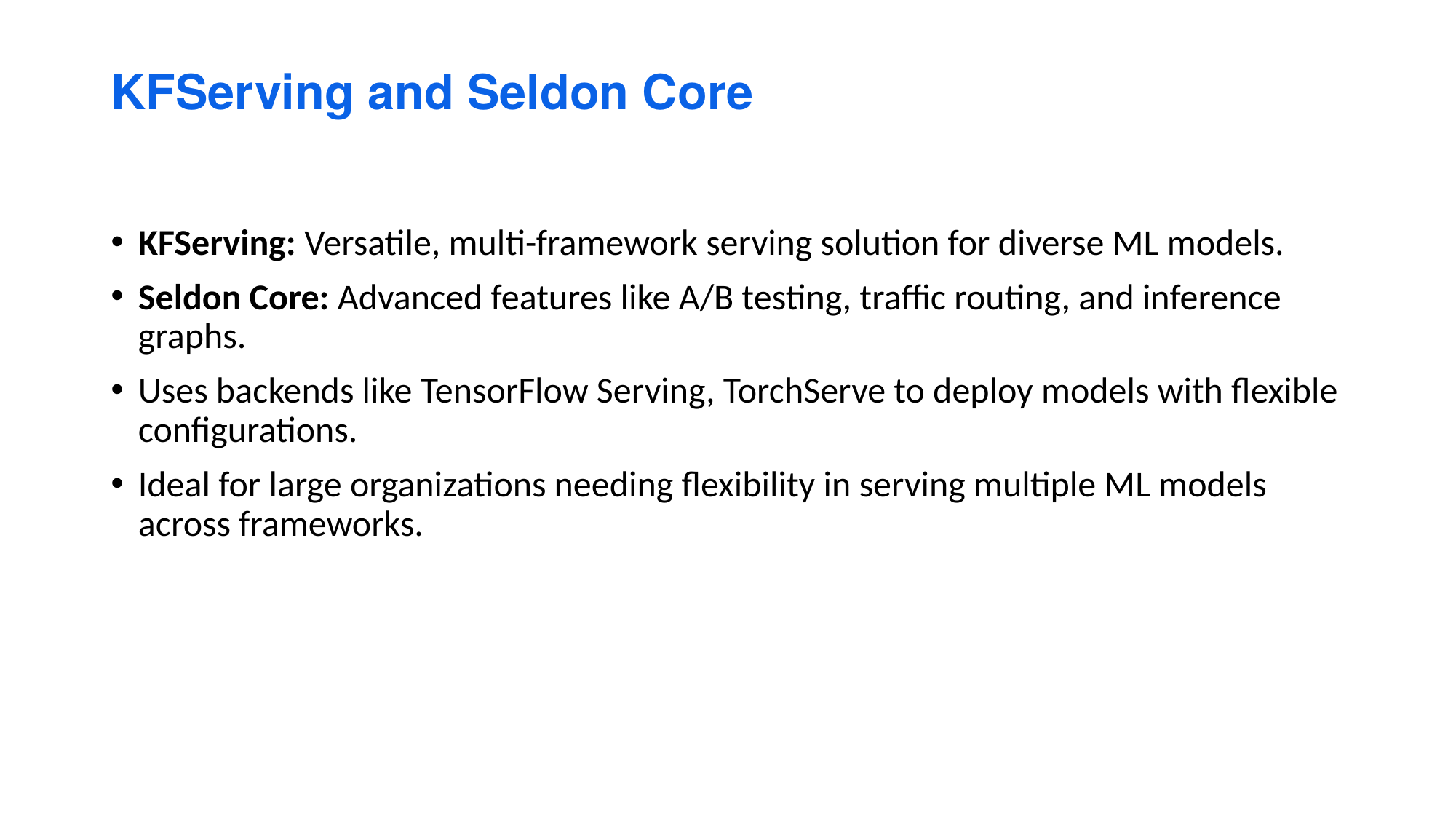

# KFServing and Seldon Core
KFServing: Versatile, multi-framework serving solution for diverse ML models.
Seldon Core: Advanced features like A/B testing, traffic routing, and inference graphs.
Uses backends like TensorFlow Serving, TorchServe to deploy models with flexible configurations.
Ideal for large organizations needing flexibility in serving multiple ML models across frameworks.